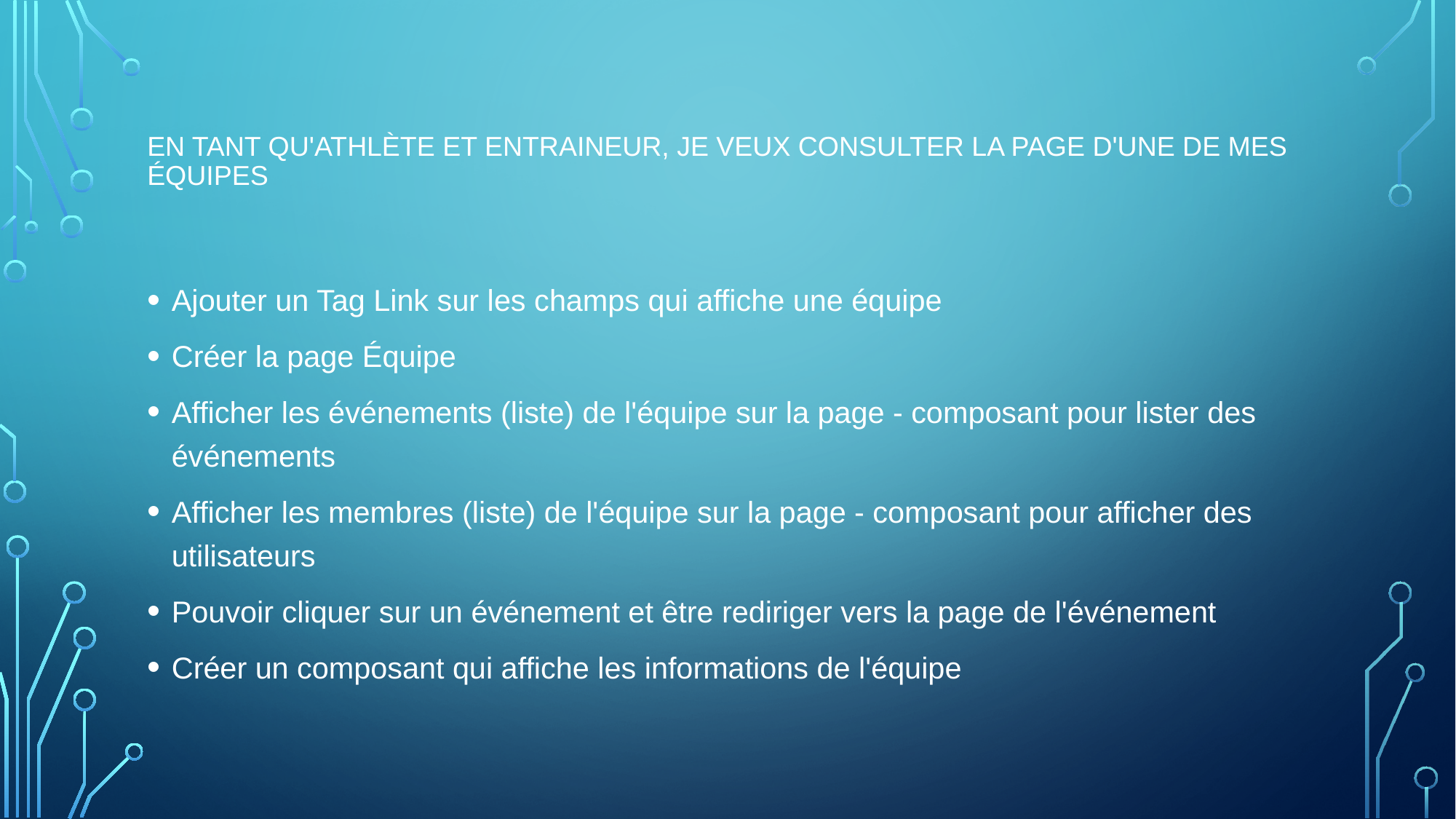

# En tant qu'athlète et entraineur, je veux consulter la page d'une de mes équipes
Ajouter un Tag Link sur les champs qui affiche une équipe
Créer la page Équipe
Afficher les événements (liste) de l'équipe sur la page - composant pour lister des événements
Afficher les membres (liste) de l'équipe sur la page - composant pour afficher des utilisateurs
Pouvoir cliquer sur un événement et être rediriger vers la page de l'événement
Créer un composant qui affiche les informations de l'équipe